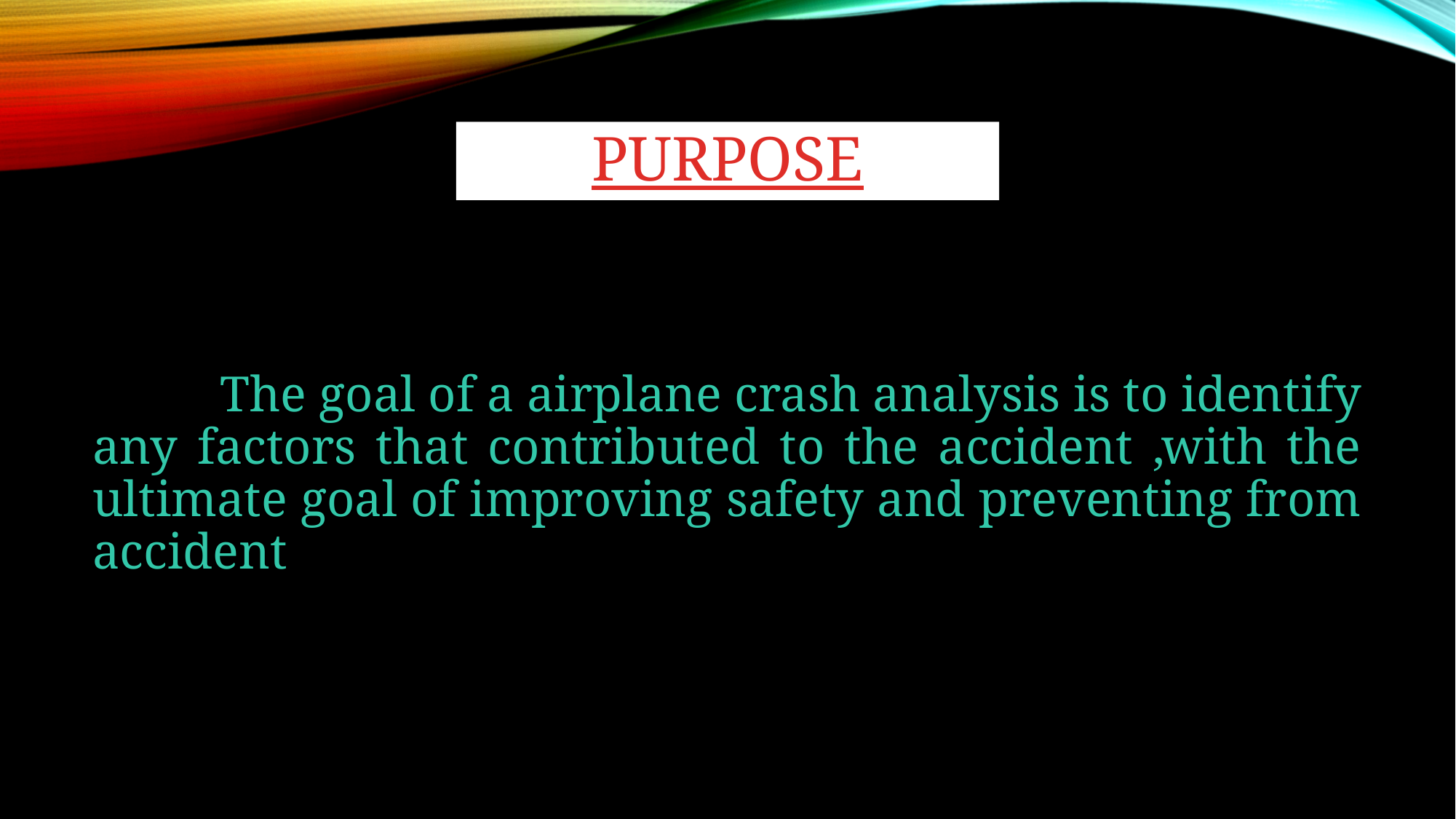

# PURPOSE
          The goal of a airplane crash analysis is to identify any factors that contributed to the accident ,with the ultimate goal of improving safety and preventing from accident